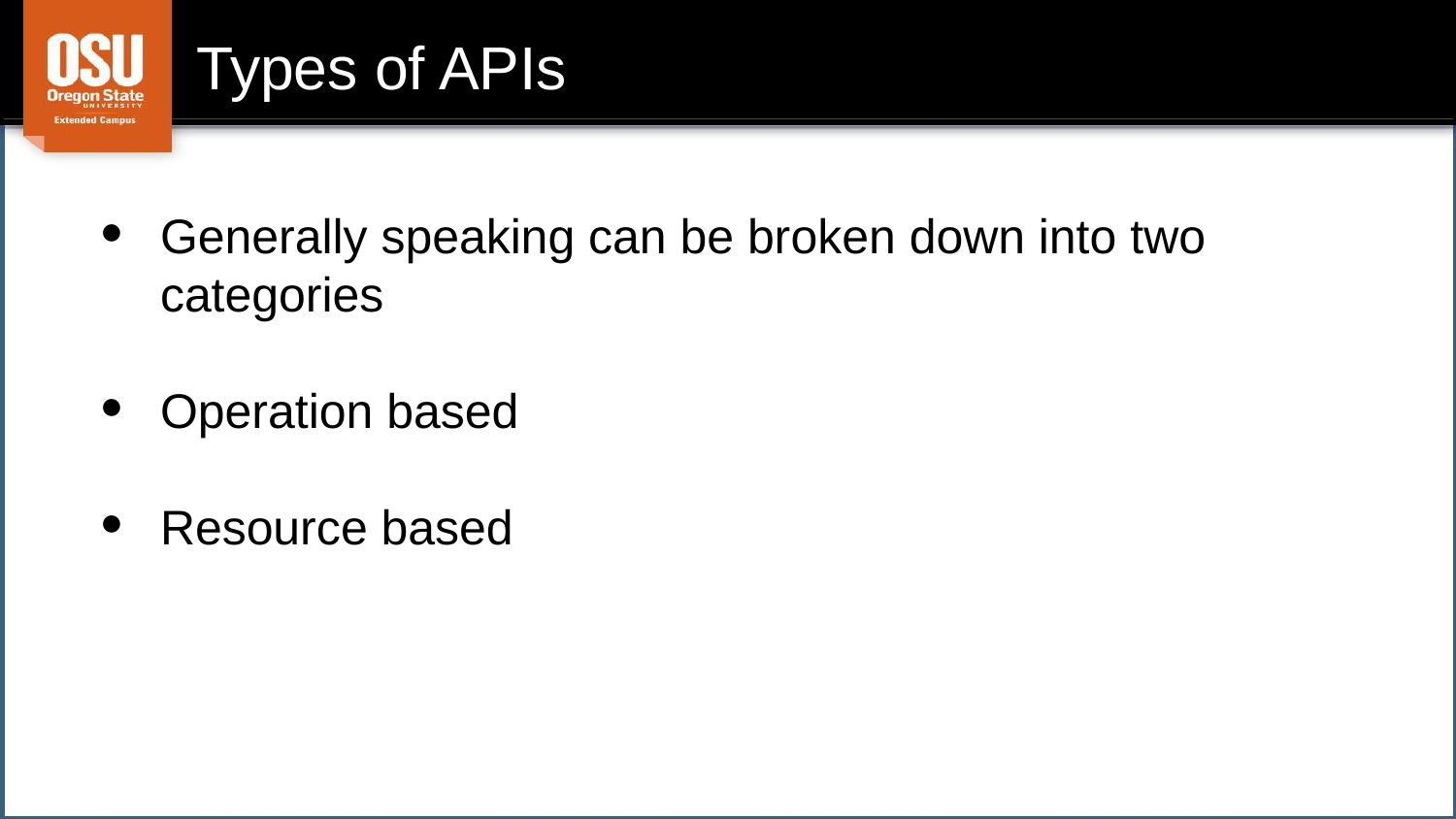

# Types of APIs
Generally speaking can be broken down into two categories
Operation based
Resource based